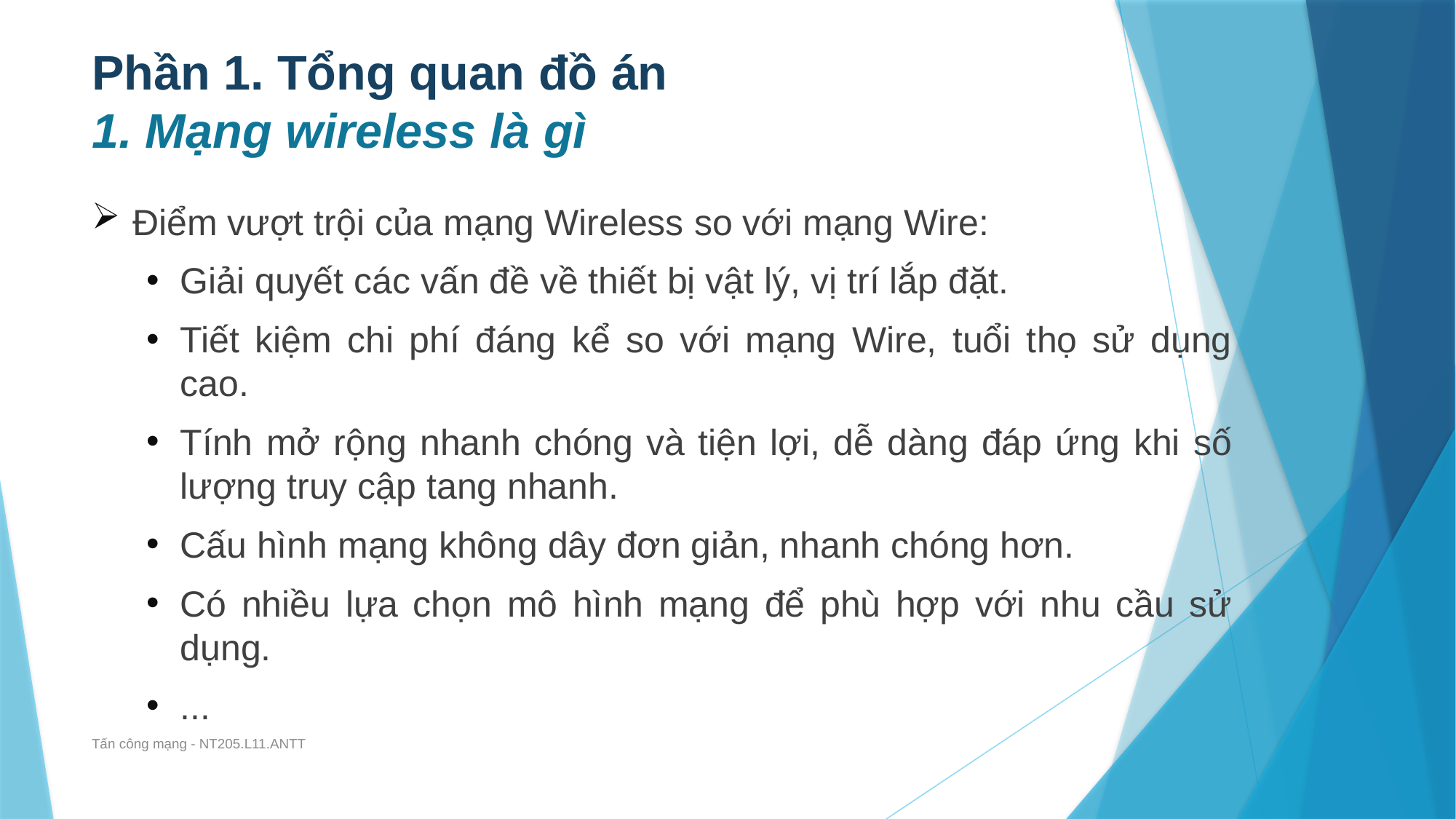

# Phần 1. Tổng quan đồ án 1. Mạng wireless là gì
Điểm vượt trội của mạng Wireless so với mạng Wire:
Giải quyết các vấn đề về thiết bị vật lý, vị trí lắp đặt.
Tiết kiệm chi phí đáng kể so với mạng Wire, tuổi thọ sử dụng cao.
Tính mở rộng nhanh chóng và tiện lợi, dễ dàng đáp ứng khi số lượng truy cập tang nhanh.
Cấu hình mạng không dây đơn giản, nhanh chóng hơn.
Có nhiều lựa chọn mô hình mạng để phù hợp với nhu cầu sử dụng.
...

Tấn công mạng - NT205.L11.ANTT